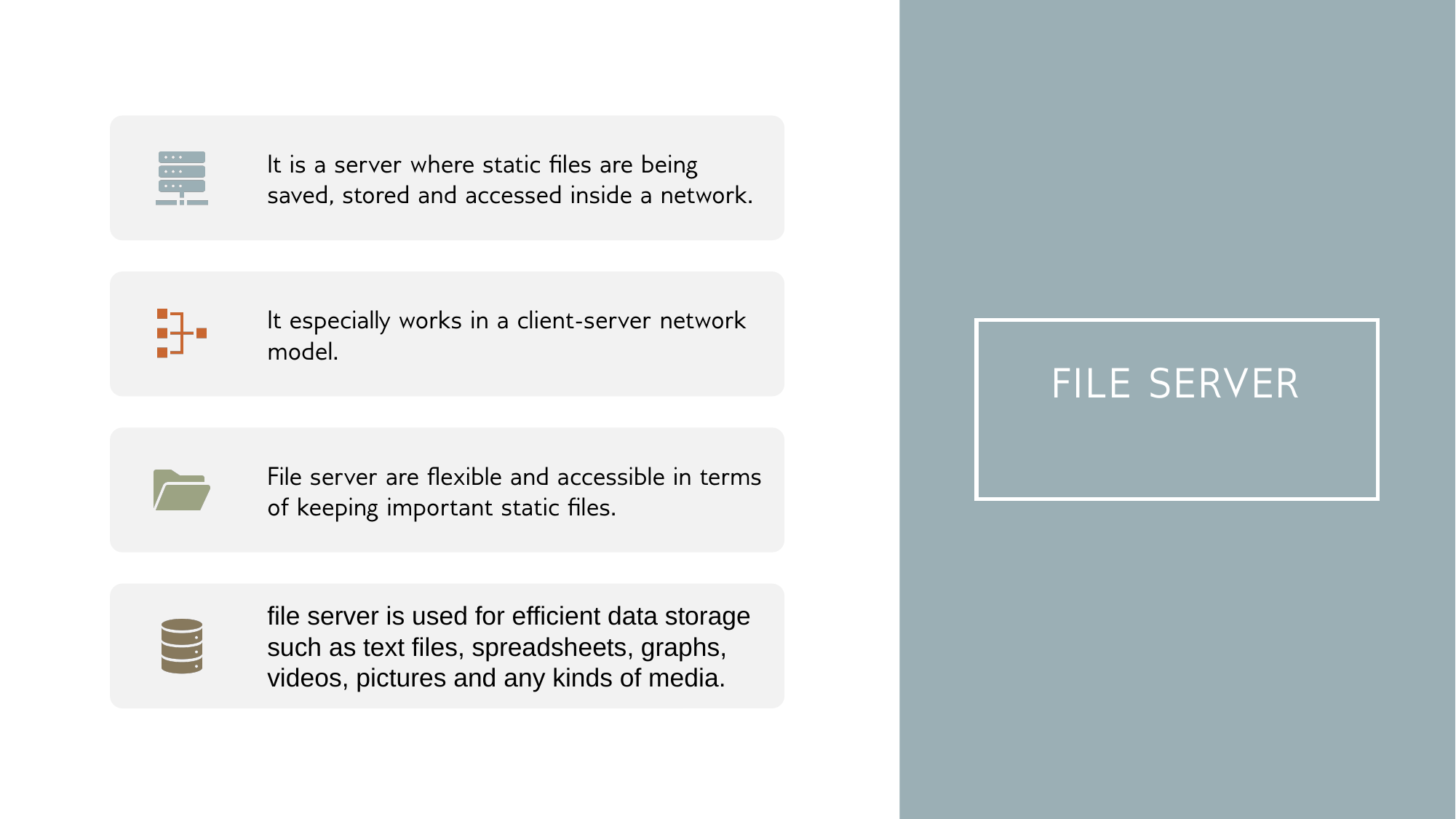

It is a server where static files are being saved, stored and accessed inside a network.
It especially works in a client-server network model.
File server are flexible and accessible in terms of keeping important static files.
file server is used for efficient data storage such as text files, spreadsheets, graphs, videos, pictures and any kinds of media.
# File Server